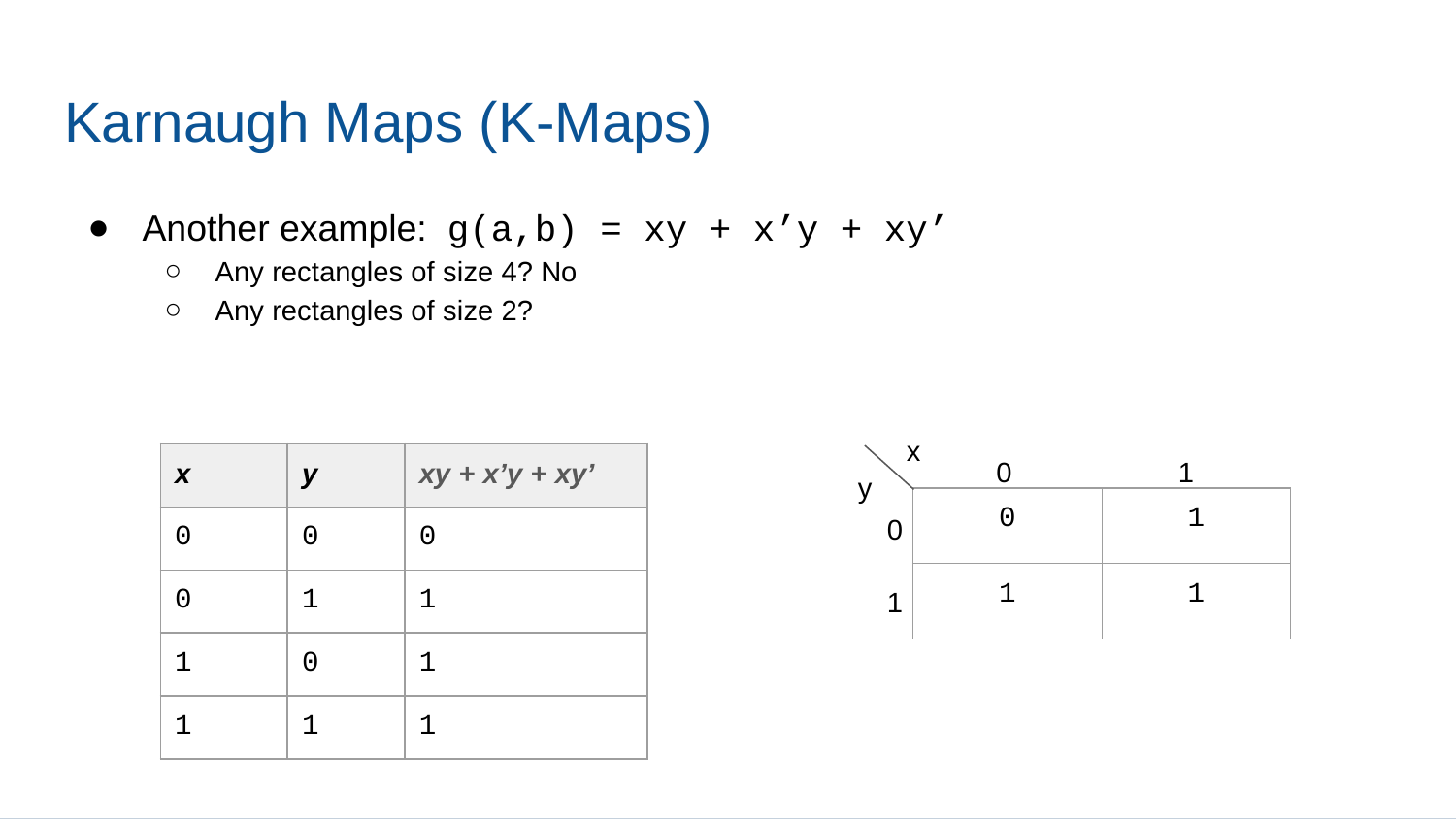

# Karnaugh Maps (K-Maps)
Another example:  g(a,b) = xy + x’y + xy’
Any rectangles of size 4? No
Any rectangles of size 2?

x
0
1
| x | y | xy + x’y + xy’ |
| --- | --- | --- |
| 0 | 0 | 0 |
| 0 | 1 | 1 |
| 1 | 0 | 1 |
| 1 | 1 | 1 |
y
| 0 | 1 |
| --- | --- |
| 1 | 1 |
0
1